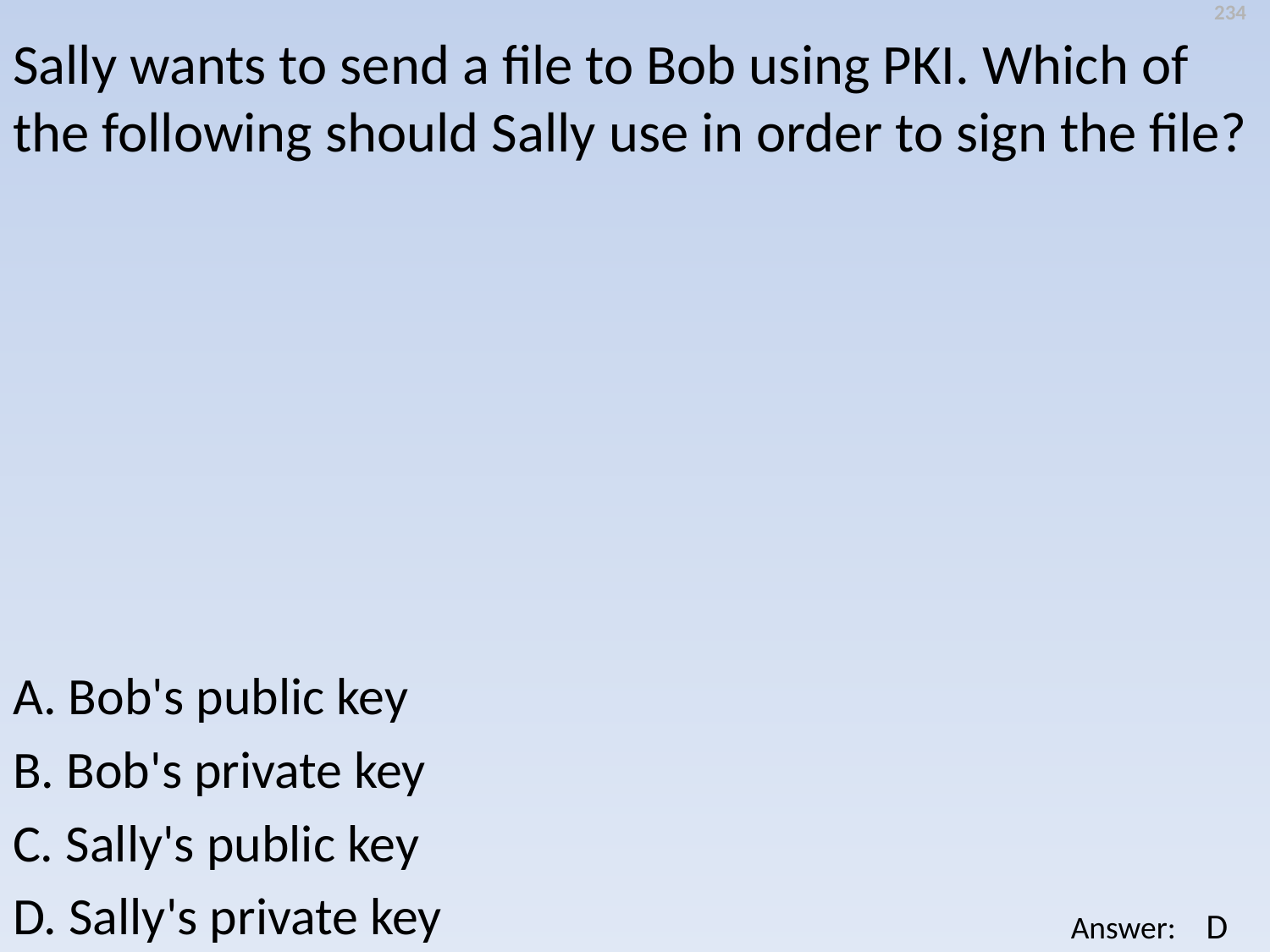

234
Sally wants to send a file to Bob using PKI. Which of the following should Sally use in order to sign the file?
A. Bob's public key
B. Bob's private key
C. Sally's public key
D. Sally's private key
D